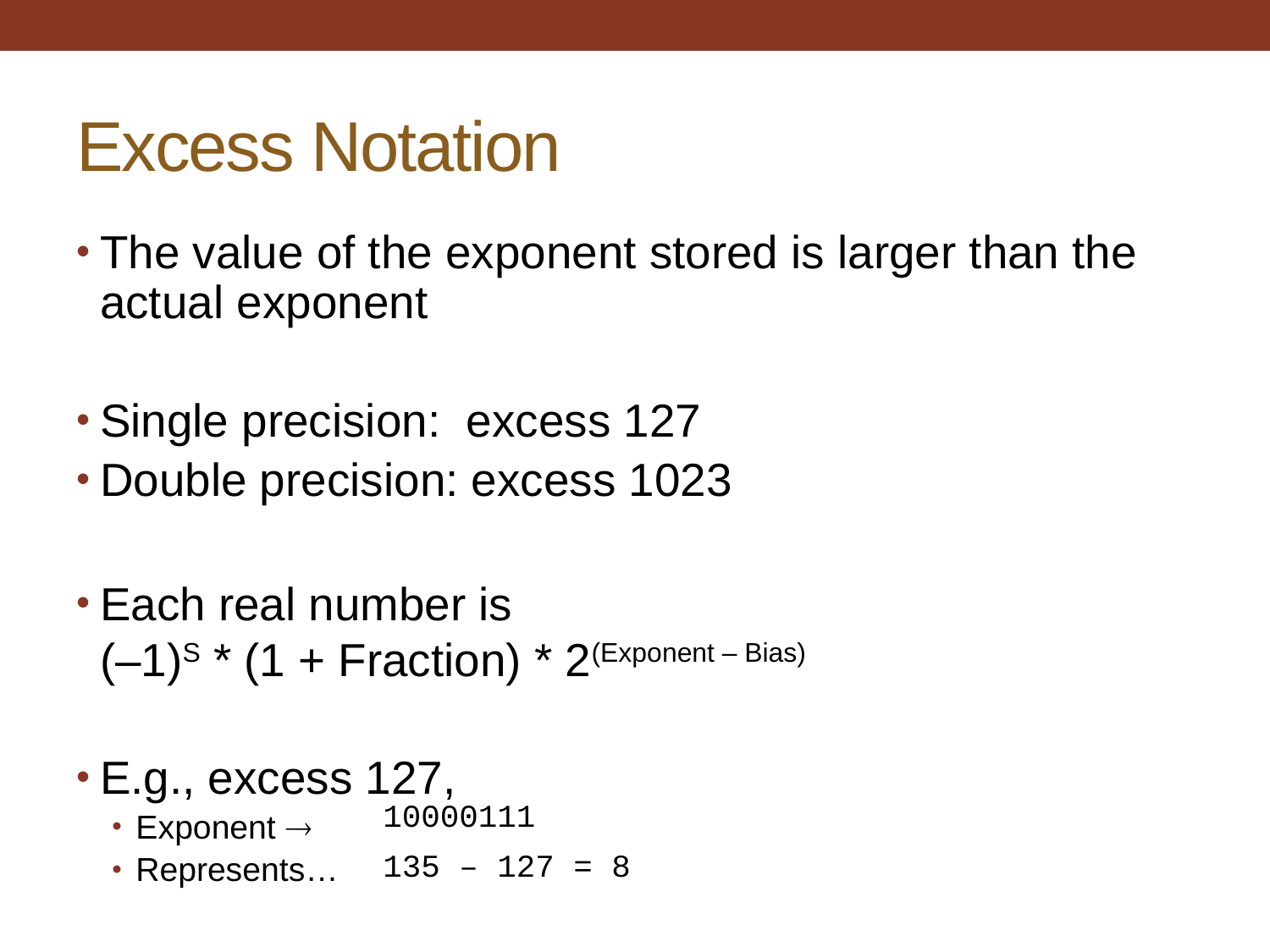

# Excess Notation
The value of the exponent stored is larger than the actual exponent

Single precision:  excess 127
Double precision: excess 1023

Each real number is
(–1)S * (1 + Fraction) * 2(Exponent – Bias)

E.g., excess 127,
Exponent →
Represents…

10000111
135 – 127 = 8